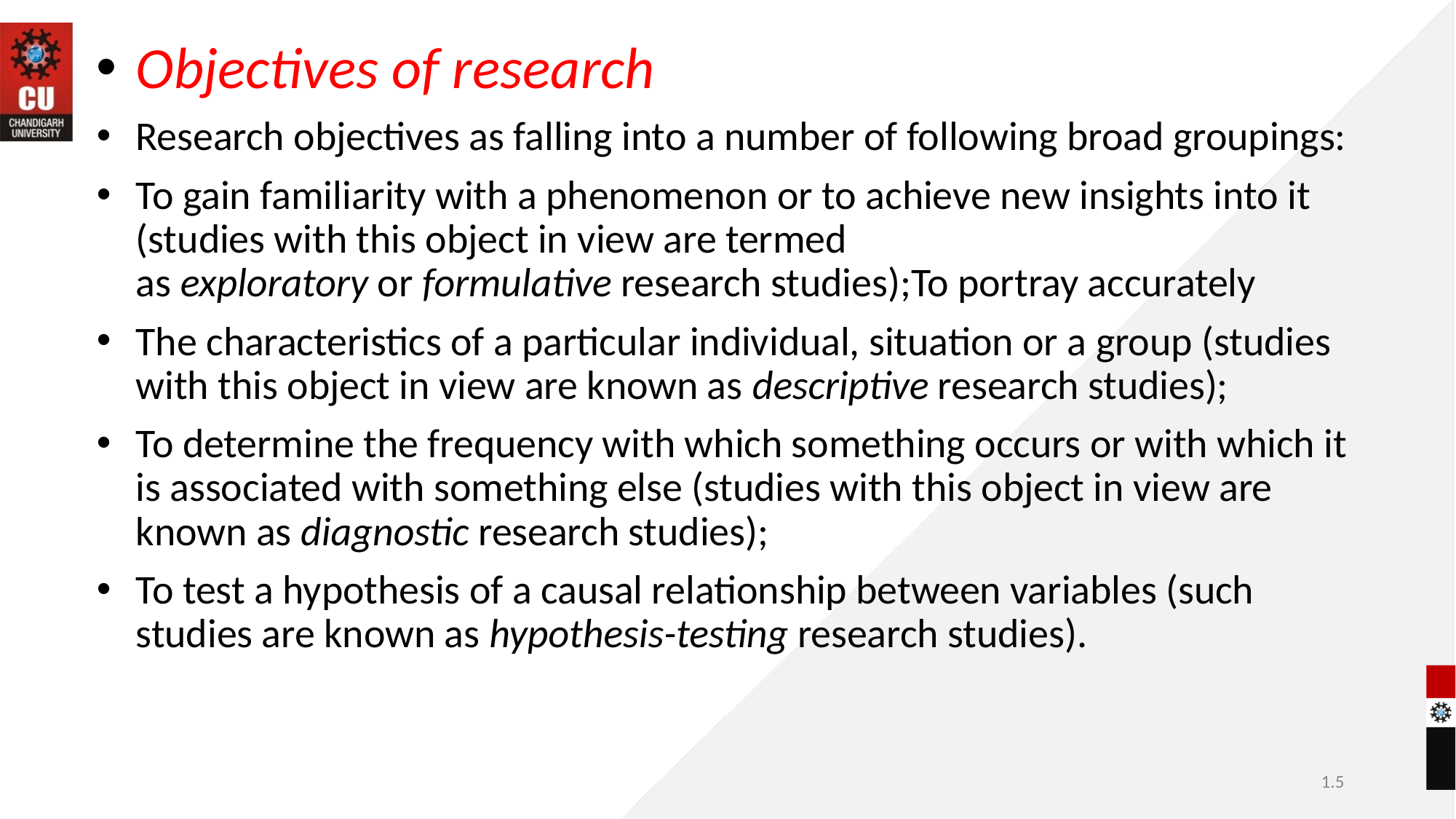

Objectives of research
Research objectives as falling into a number of following broad groupings:
To gain familiarity with a phenomenon or to achieve new insights into it (studies with this object in view are termed as exploratory or formulative research studies);To portray accurately
The characteristics of a particular individual, situation or a group (studies with this object in view are known as descriptive research studies);
To determine the frequency with which something occurs or with which it is associated with something else (studies with this object in view are known as diagnostic research studies);
To test a hypothesis of a causal relationship between variables (such studies are known as hypothesis-testing research studies).
1.5